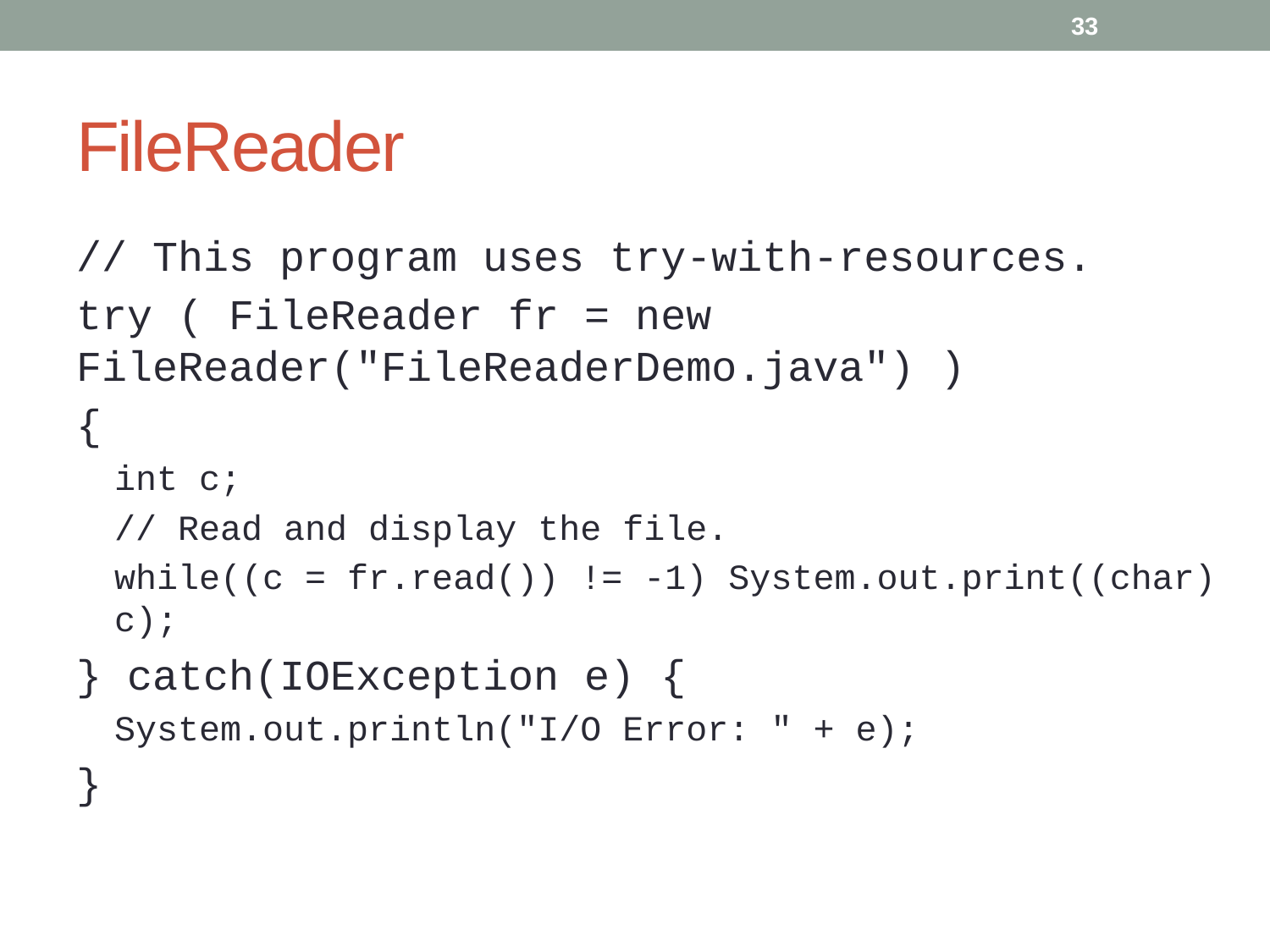

33
# FileReader
// This program uses try-with-resources.
try ( FileReader fr = new FileReader("FileReaderDemo.java") )
{
int c;
// Read and display the file.
while((c = fr.read()) != -1) System.out.print((char) c);
} catch(IOException e) {
System.out.println("I/O Error: " + e);
}